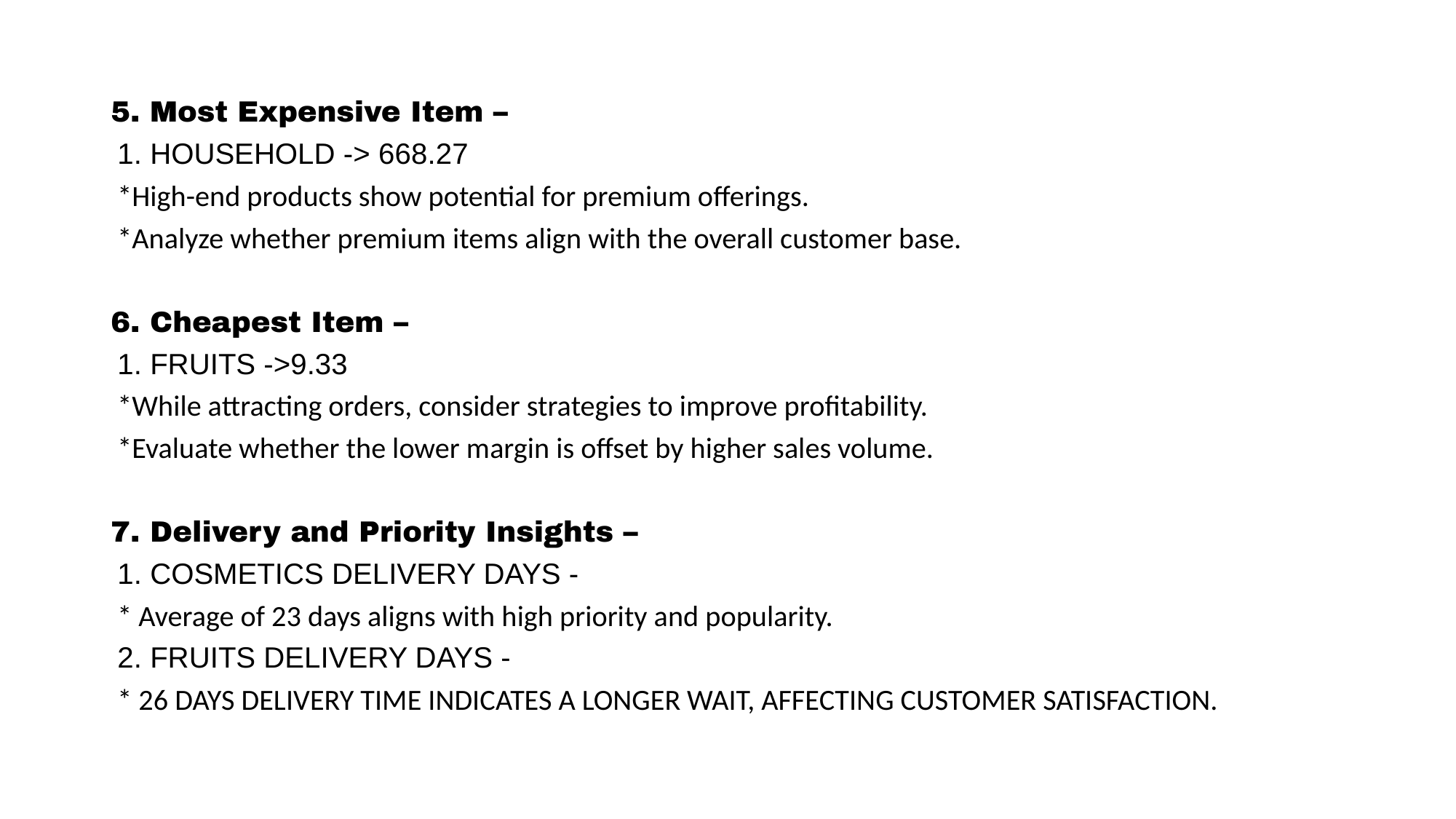

5. Most Expensive Item –
 1. HOUSEHOLD -> 668.27
 *High-end products show potential for premium offerings.
 *Analyze whether premium items align with the overall customer base.

6. Cheapest Item –
 1. FRUITS ->9.33
 *While attracting orders, consider strategies to improve profitability.
 *Evaluate whether the lower margin is offset by higher sales volume.

7. Delivery and Priority Insights –
 1. COSMETICS DELIVERY DAYS -
 * Average of 23 days aligns with high priority and popularity.
 2. FRUITS DELIVERY DAYS -
 * 26 DAYS DELIVERY TIME INDICATES A LONGER WAIT, AFFECTING CUSTOMER SATISFACTION.